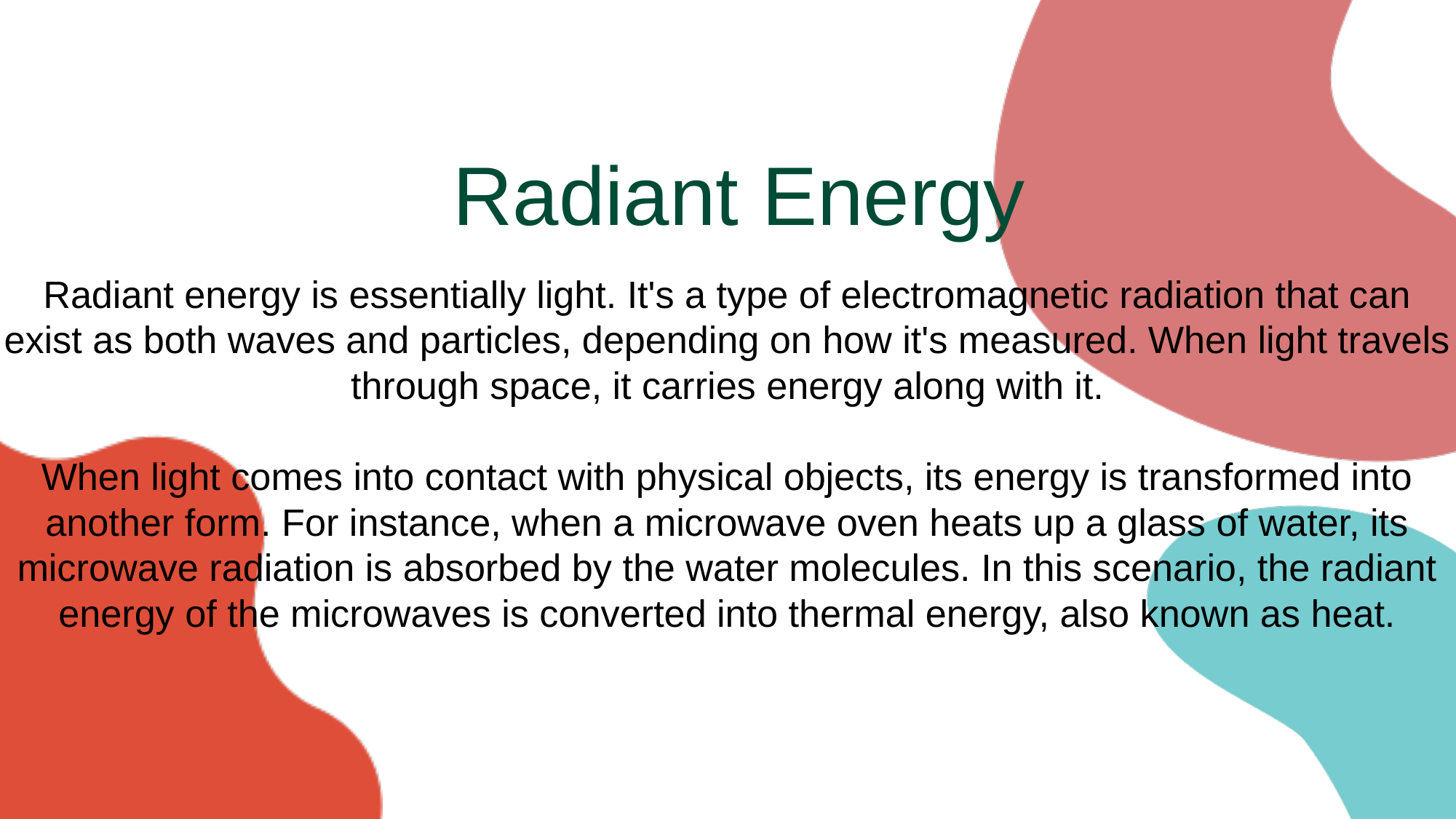

Radiant Energy

Radiant energy is essentially light. It's a type of electromagnetic radiation that can exist as both waves and particles, depending on how it's measured. When light travels through space, it carries energy along with it.

When light comes into contact with physical objects, its energy is transformed into another form. For instance, when a microwave oven heats up a glass of water, its microwave radiation is absorbed by the water molecules. In this scenario, the radiant energy of the microwaves is converted into thermal energy, also known as heat.